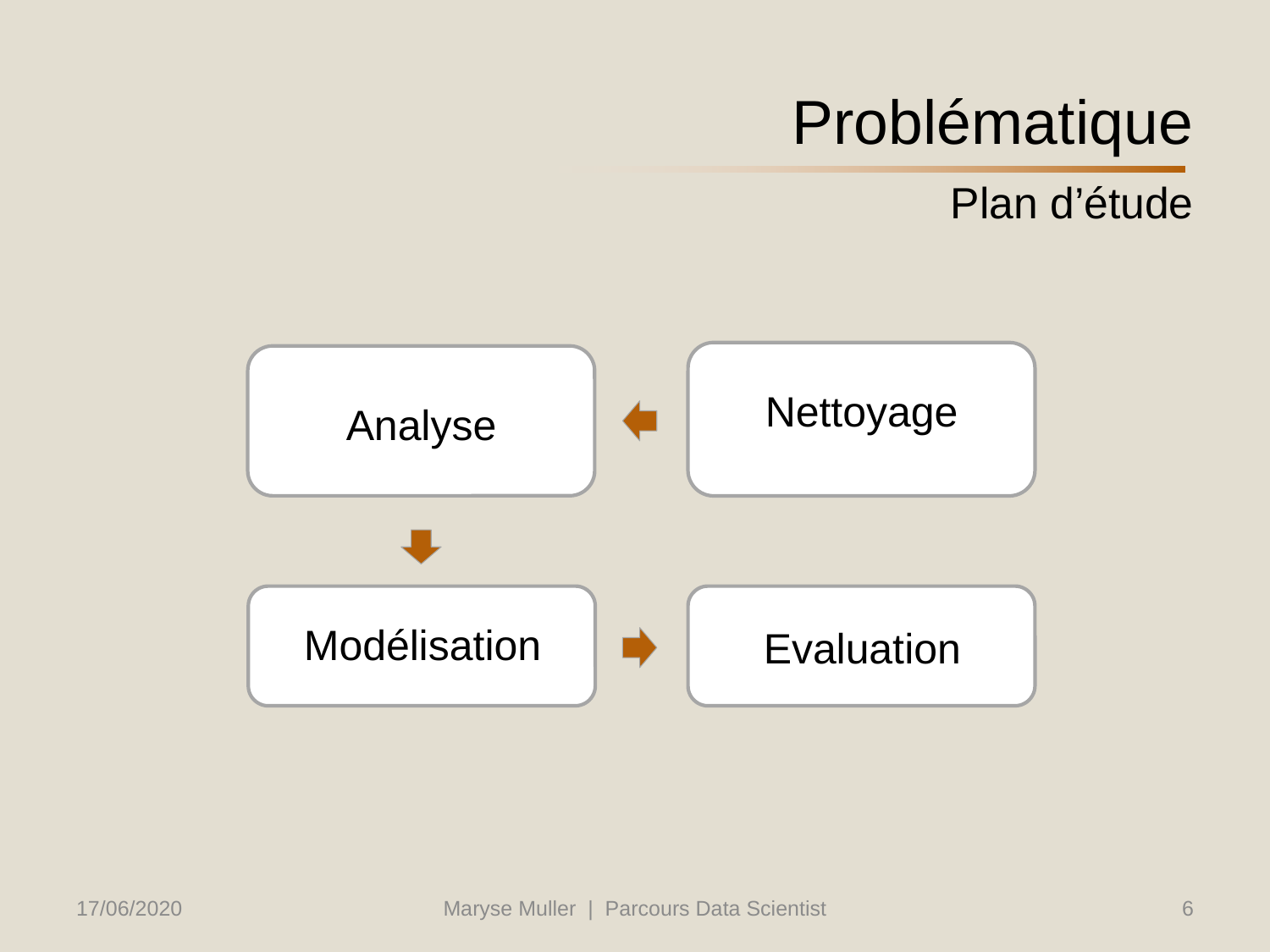

# Problématique Plan d’étude

Nettoyage

Analyse

Modélisation

Evaluation

17/06/2020
Maryse Muller  |  Parcours Data Scientist
6